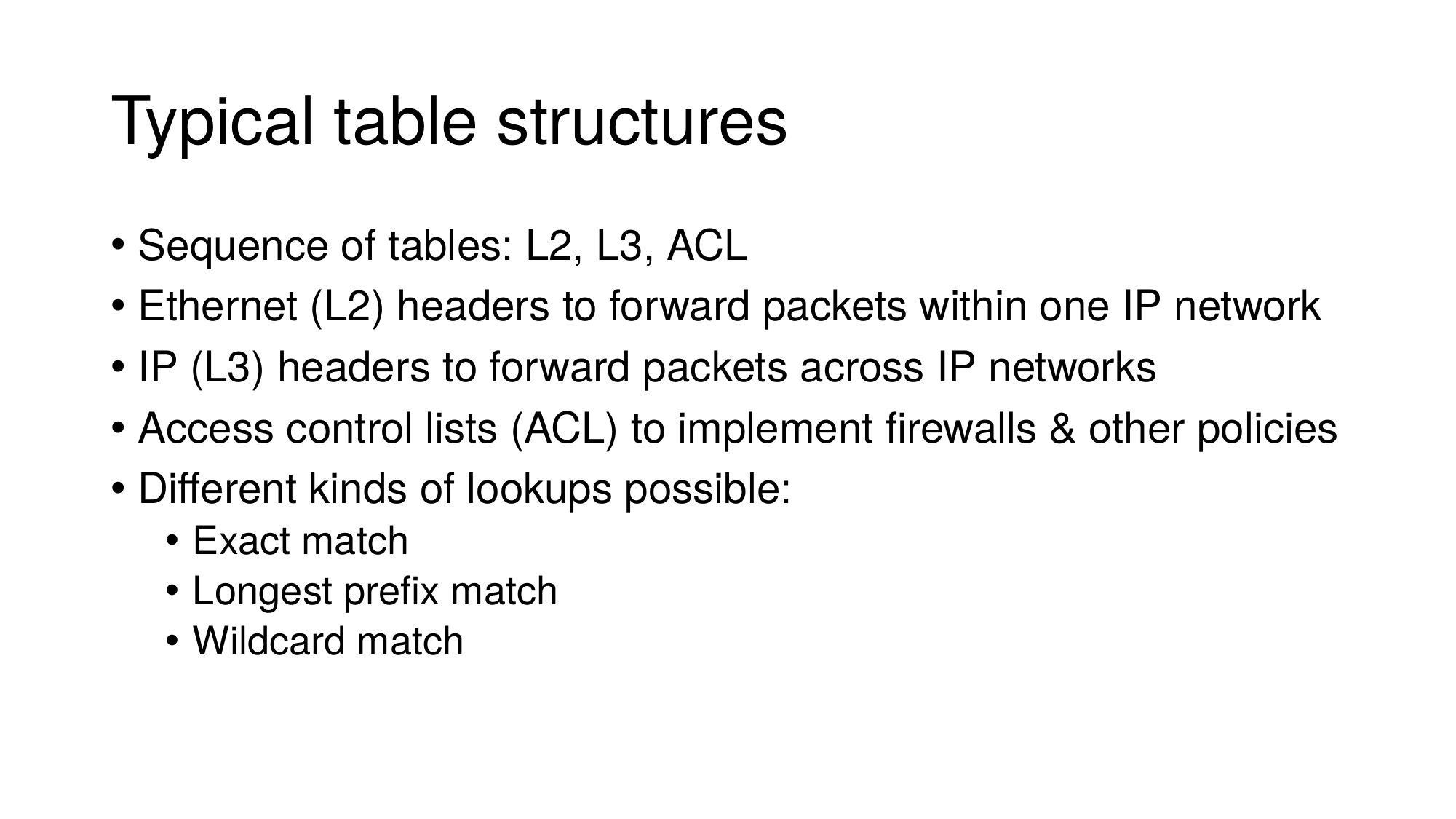

# Typical table structures
Sequence of tables: L2, L3, ACL
Ethernet (L2) headers to forward packets within one IP network
IP (L3) headers to forward packets across IP networks
Access control lists (ACL) to implement firewalls & other policies
Different kinds of lookups possible:
Exact match
Longest prefix match
Wildcard match